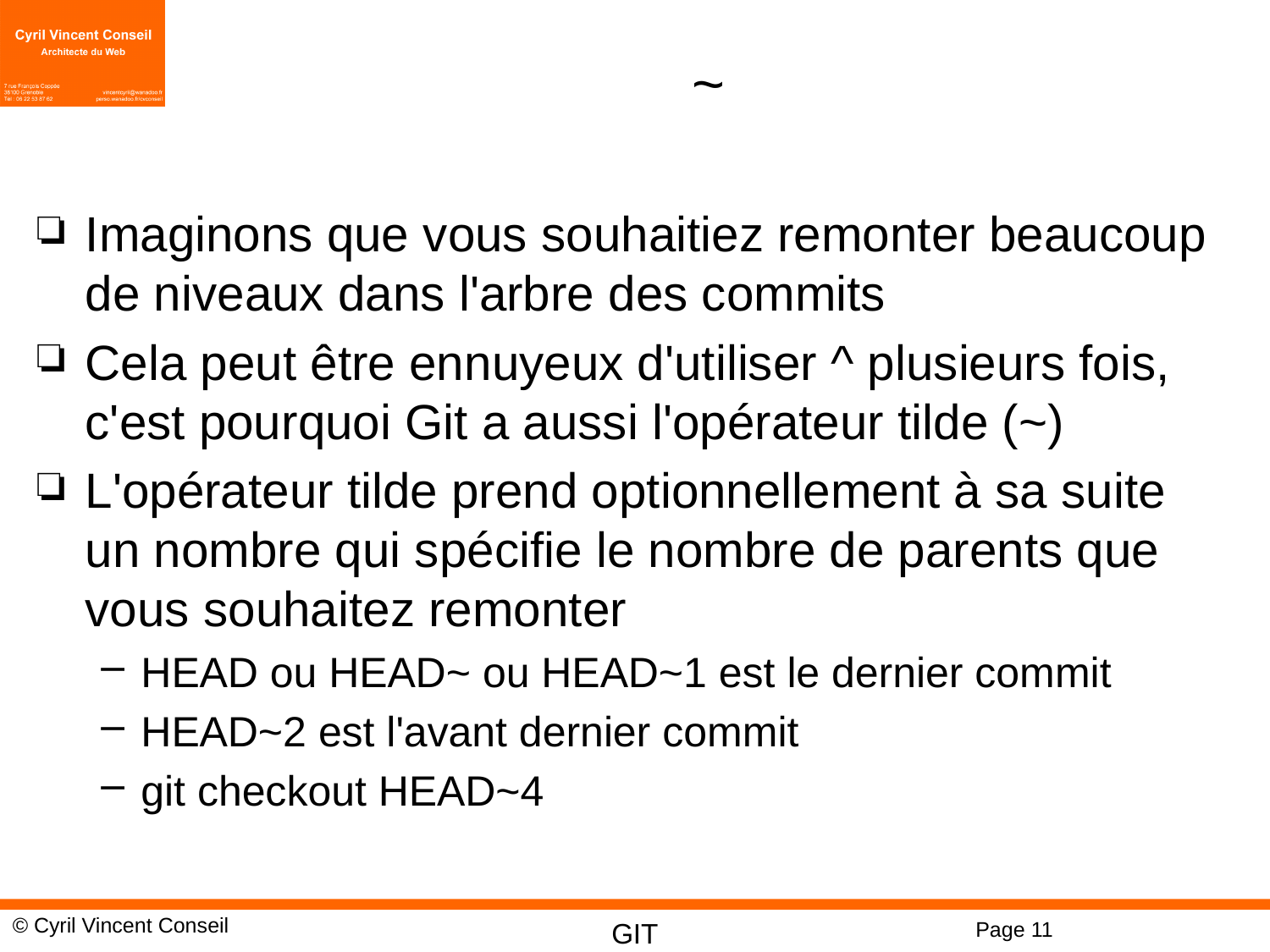

# ~
Imaginons que vous souhaitiez remonter beaucoup de niveaux dans l'arbre des commits
Cela peut être ennuyeux d'utiliser ^ plusieurs fois, c'est pourquoi Git a aussi l'opérateur tilde (~)
L'opérateur tilde prend optionnellement à sa suite un nombre qui spécifie le nombre de parents que vous souhaitez remonter
HEAD ou HEAD~ ou HEAD~1 est le dernier commit
HEAD~2 est l'avant dernier commit
git checkout HEAD~4